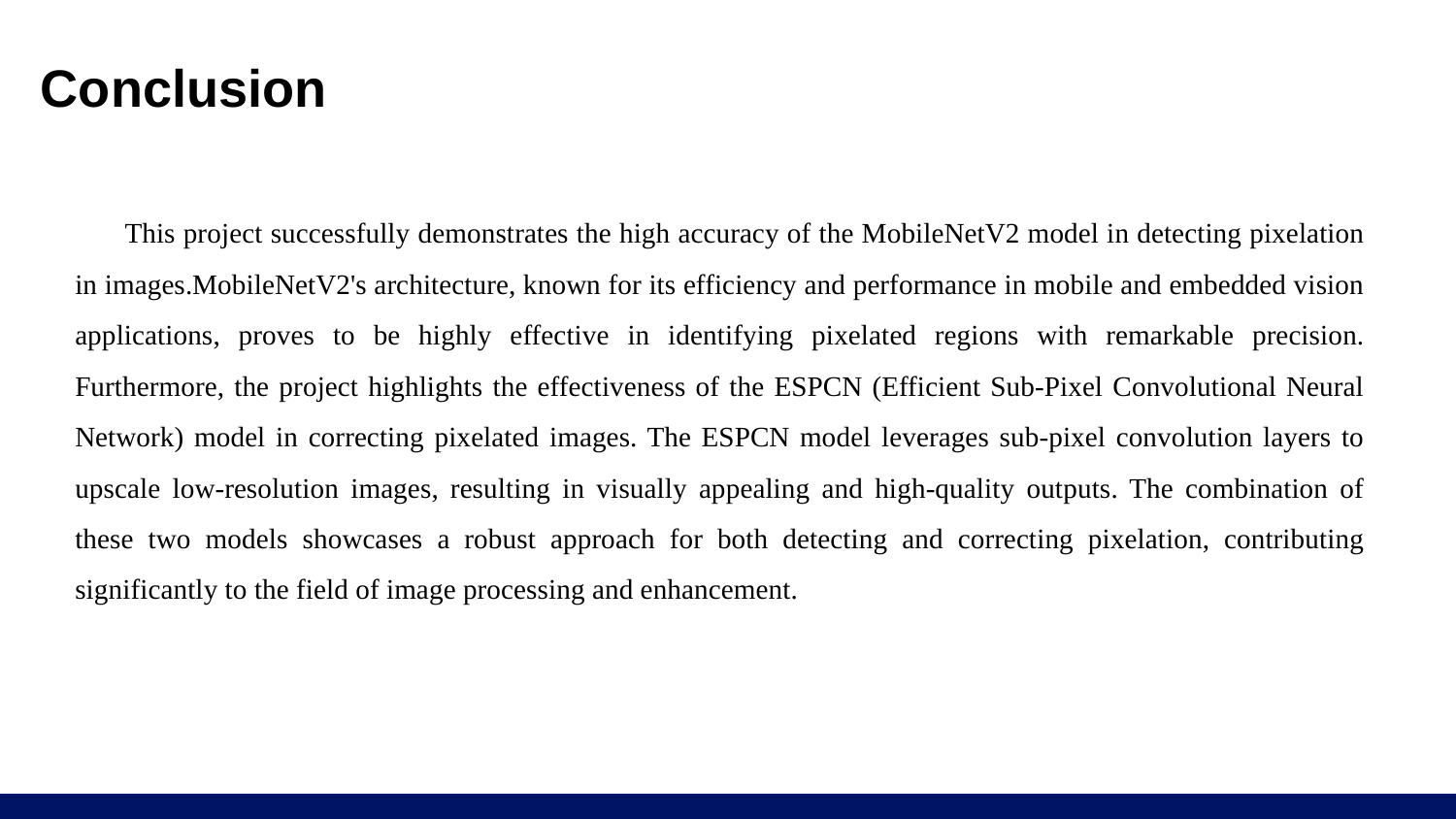

# Conclusion
       This project successfully demonstrates the high accuracy of the MobileNetV2 model in detecting pixelation in images.MobileNetV2's architecture, known for its efficiency and performance in mobile and embedded vision applications, proves to be highly effective in identifying pixelated regions with remarkable precision. Furthermore, the project highlights the effectiveness of the ESPCN (Efficient Sub-Pixel Convolutional Neural Network) model in correcting pixelated images. The ESPCN model leverages sub-pixel convolution layers to upscale low-resolution images, resulting in visually appealing and high-quality outputs. The combination of these two models showcases a robust approach for both detecting and correcting pixelation, contributing significantly to the field of image processing and enhancement.